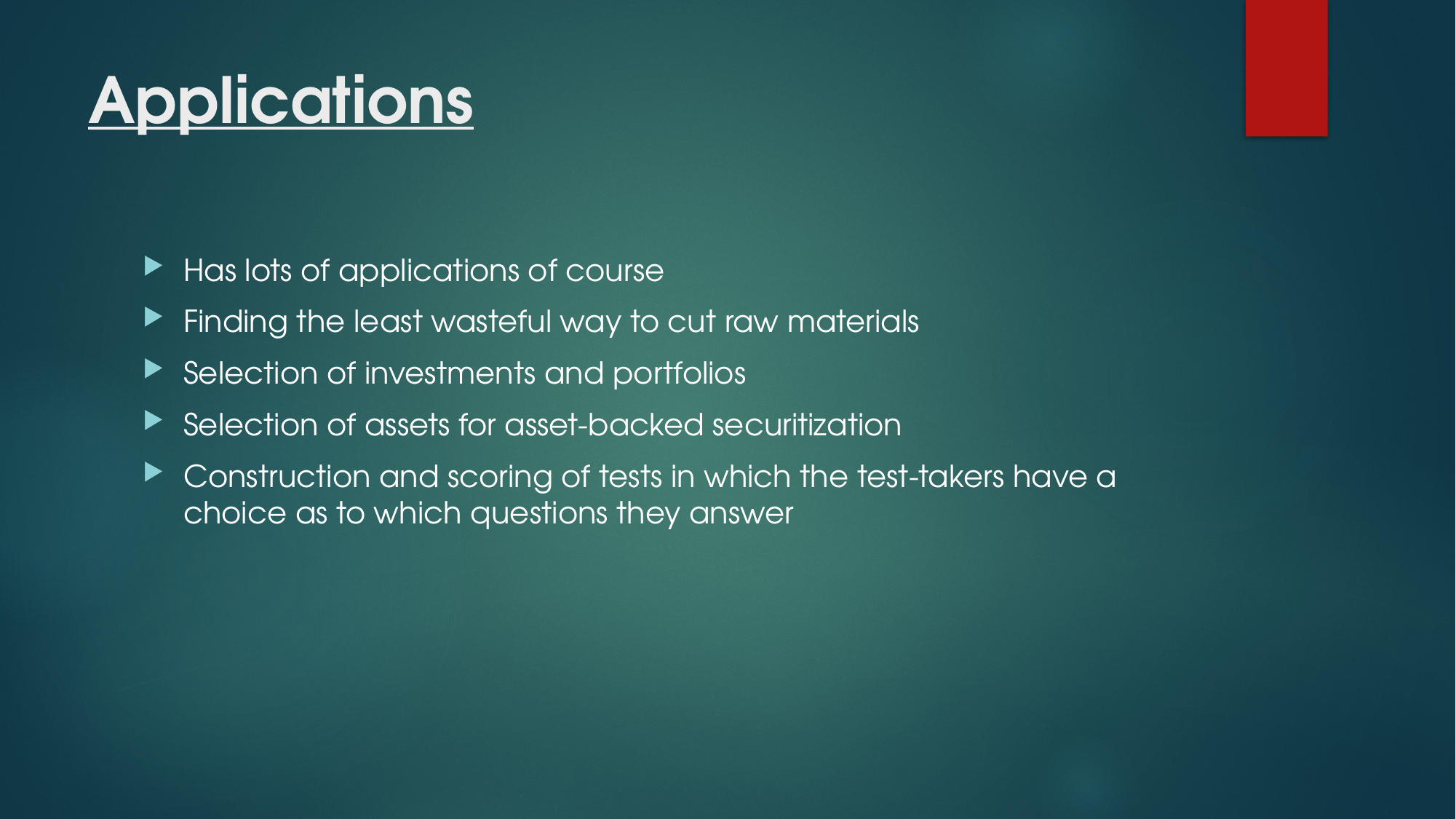

# Applications
Has lots of applications of course
Finding the least wasteful way to cut raw materials
Selection of investments and portfolios
Selection of assets for asset-backed securitization
Construction and scoring of tests in which the test-takers have a choice as to which questions they answer